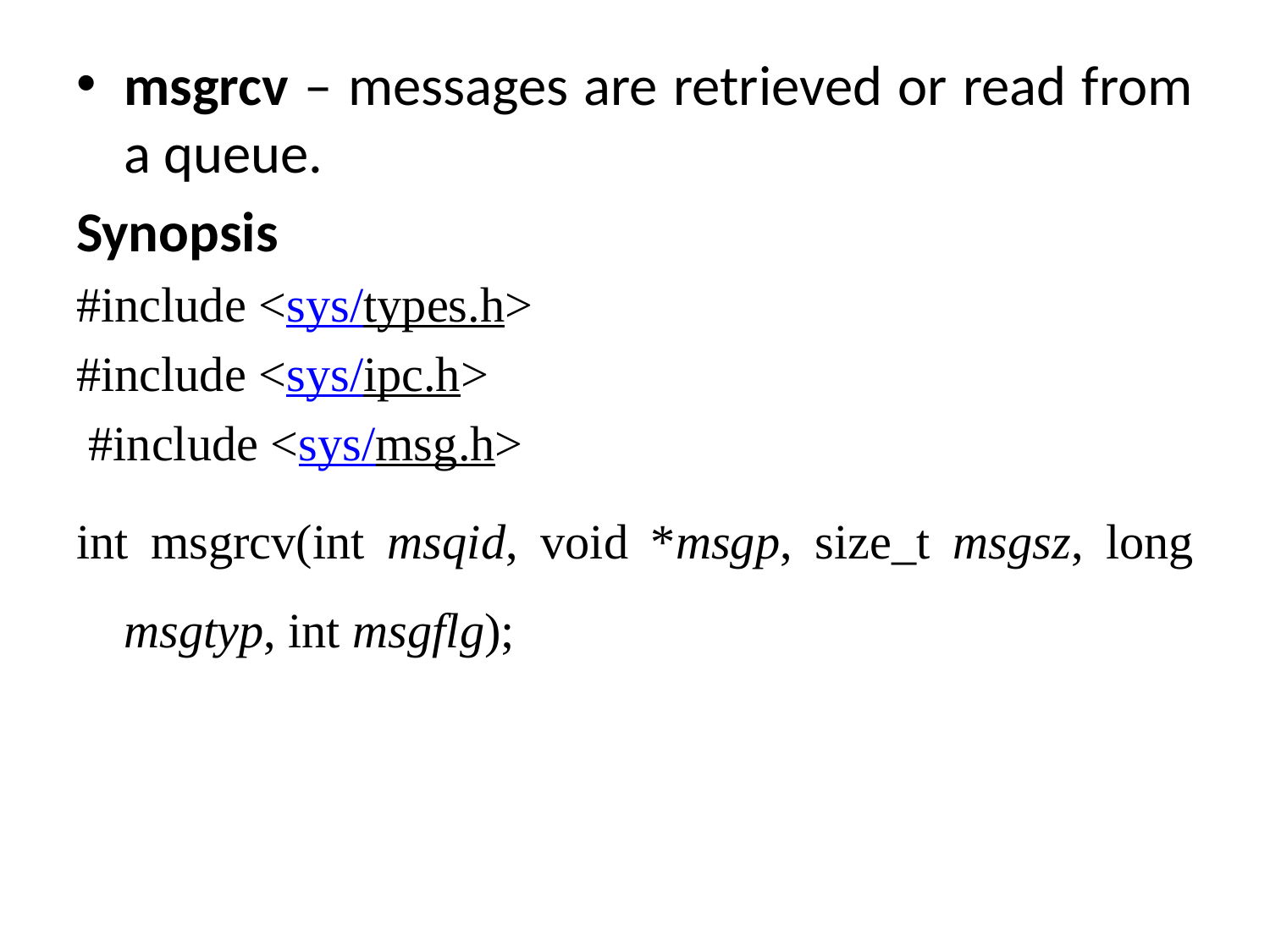

msgrcv – messages are retrieved or read from a queue.
Synopsis
#include <sys/types.h>
#include <sys/ipc.h>
 #include <sys/msg.h>
int msgrcv(int msqid, void *msgp, size_t msgsz, long msgtyp, int msgflg);